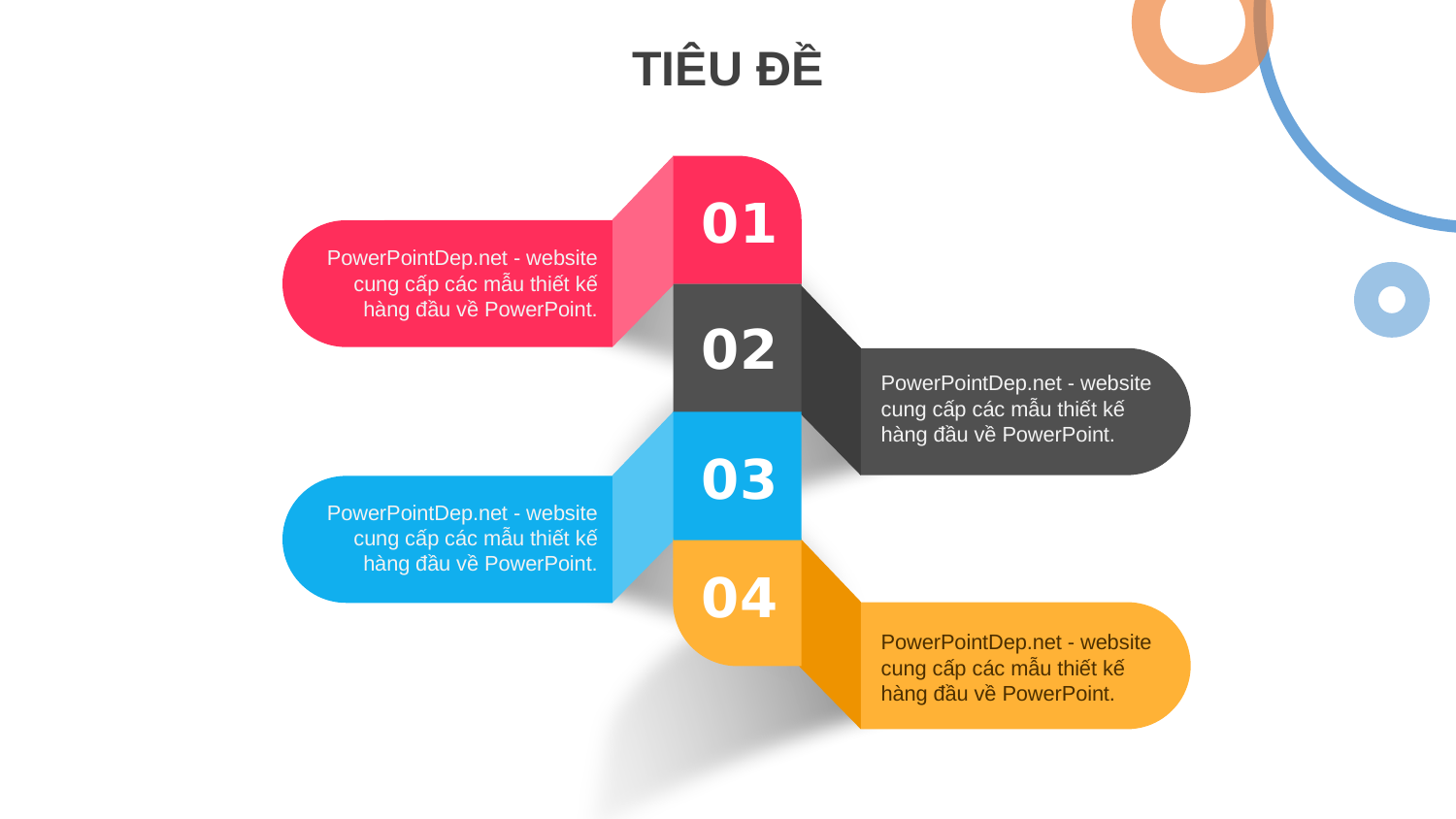

TIÊU ĐỀ

01

PowerPointDep.net - website cung cấp các mẫu thiết kế hàng đầu về PowerPoint.

02

PowerPointDep.net - website cung cấp các mẫu thiết kế hàng đầu về PowerPoint.

03

PowerPointDep.net - website cung cấp các mẫu thiết kế hàng đầu về PowerPoint.

04

PowerPointDep.net - website cung cấp các mẫu thiết kế hàng đầu về PowerPoint.